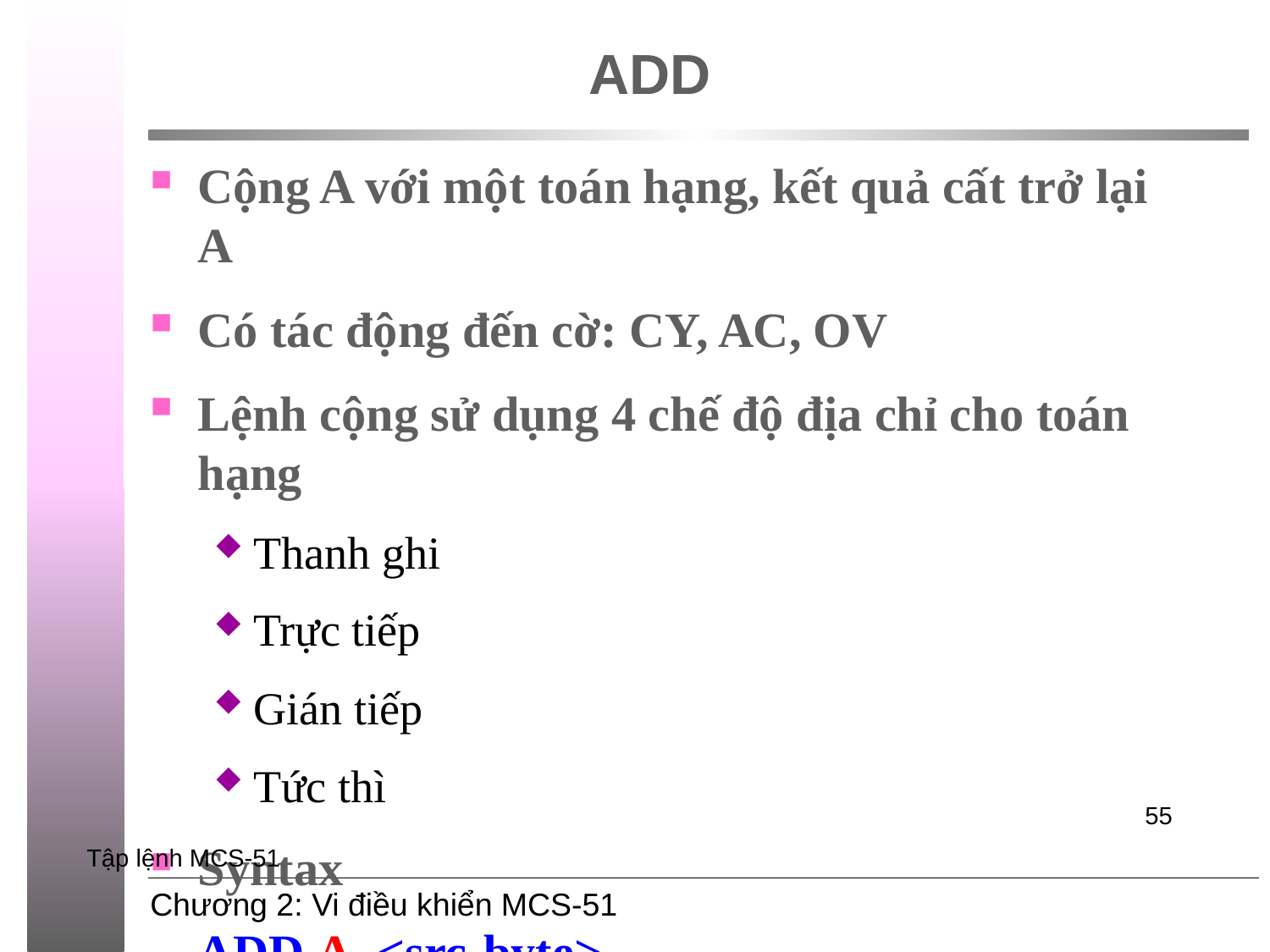

# ADD
Cộng A với một toán hạng, kết quả cất trở lại A
Có tác động đến cờ: CY, AC, OV
Lệnh cộng sử dụng 4 chế độ địa chỉ cho toán hạng
Thanh ghi
Trực tiếp
Gián tiếp
Tức thì
Syntax
	ADD A, <src-byte>

55
Tập lệnh MCS-51